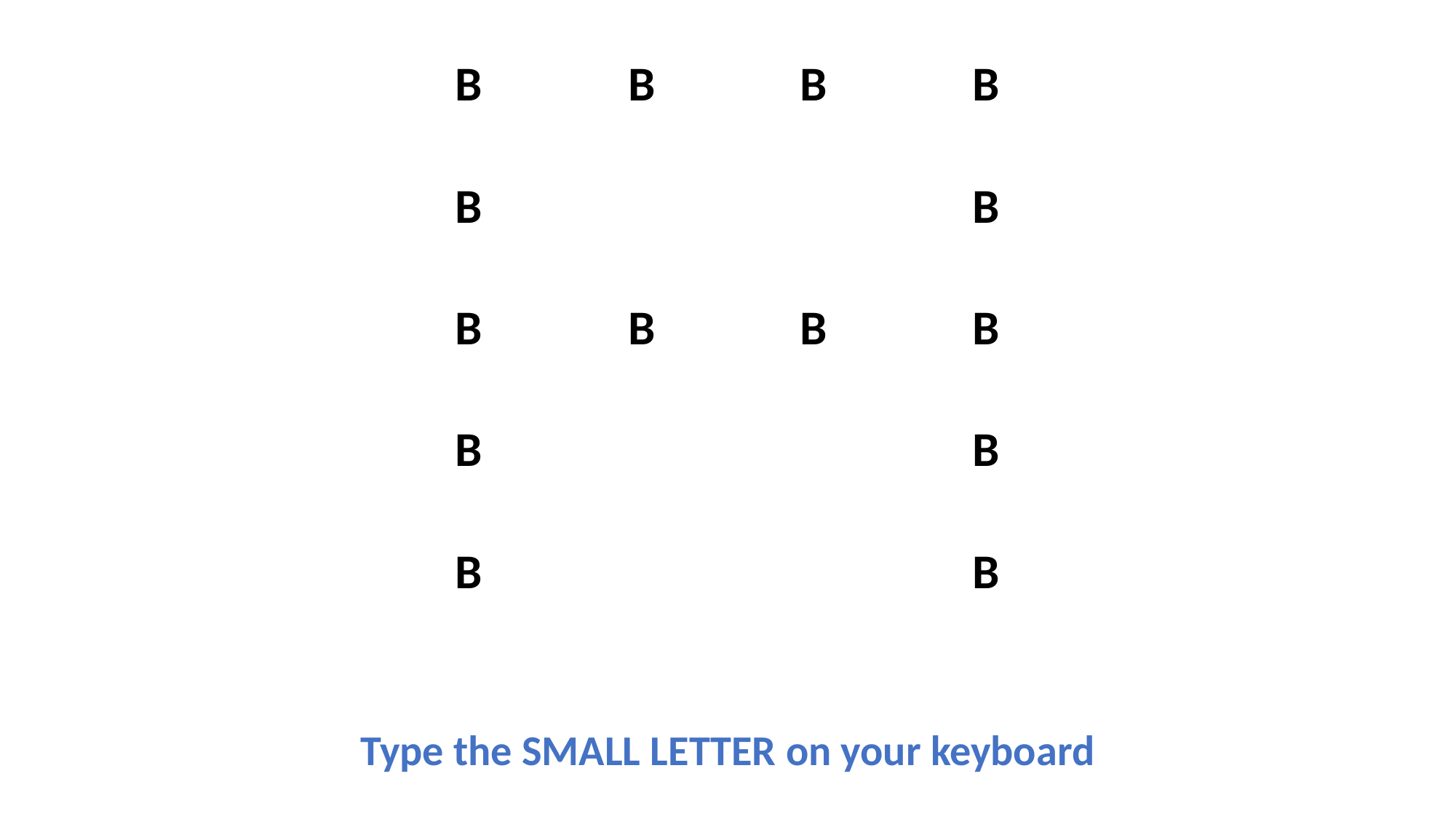

| B | B | B | B |
| --- | --- | --- | --- |
| B |  |  | B |
| B | B | B | B |
| B |  |  | B |
| B |  |  | B |
Type the SMALL LETTER on your keyboard